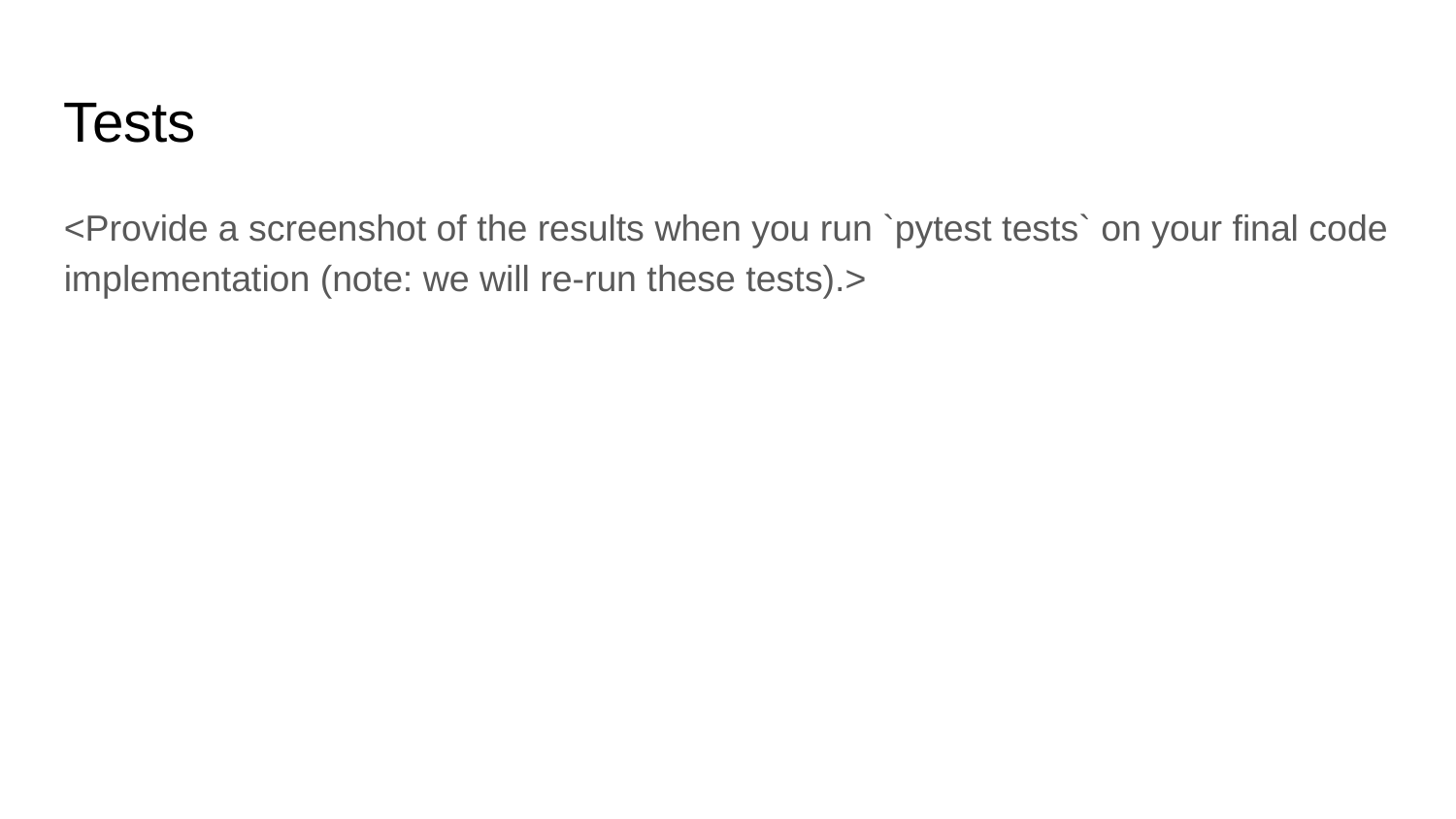

Tests
<Provide a screenshot of the results when you run `pytest tests` on your final code implementation (note: we will re-run these tests).>